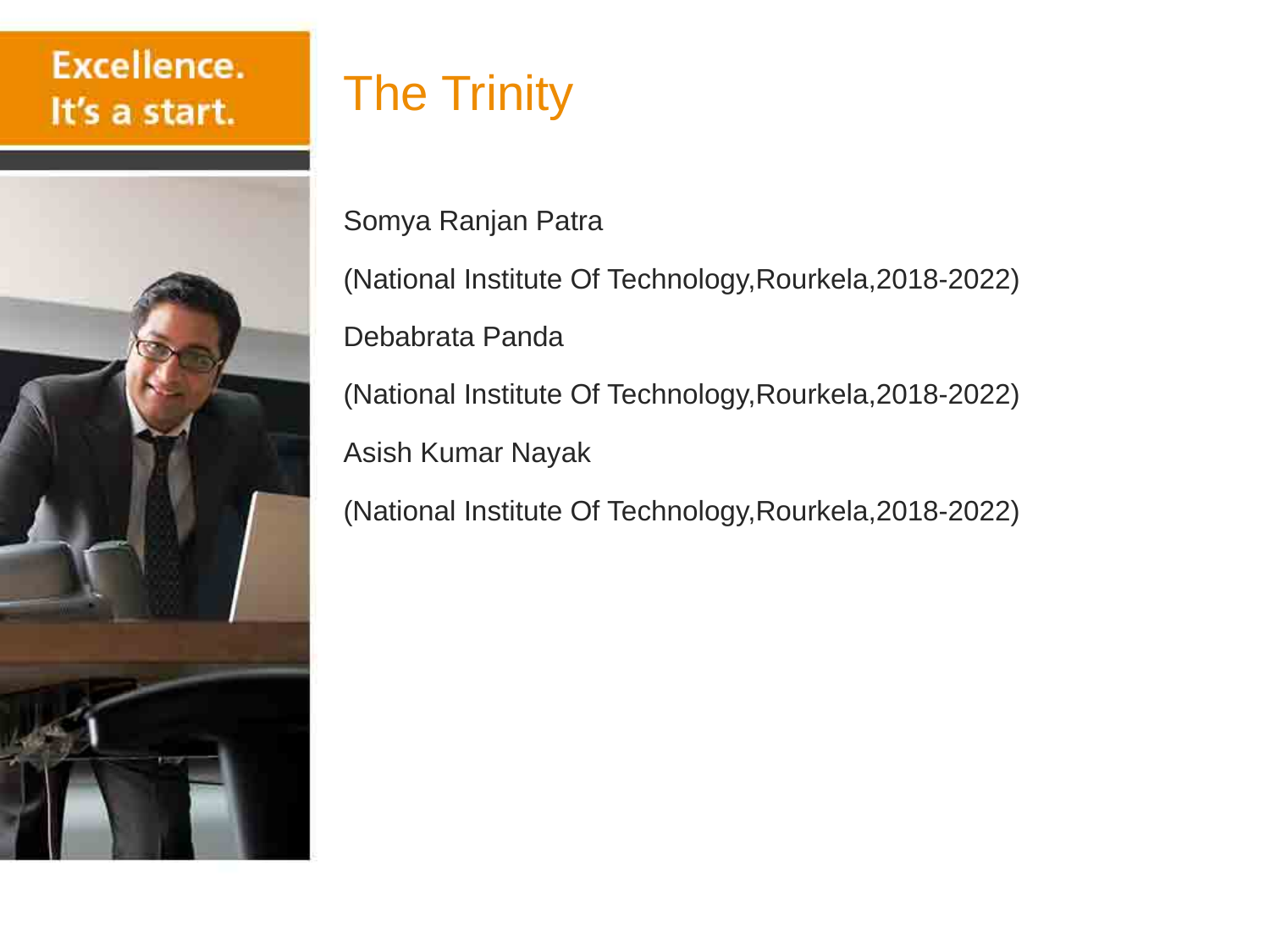

The Trinity

Somya Ranjan Patra
(National Institute Of Technology,Rourkela,2018-2022)
Debabrata Panda
(National Institute Of Technology,Rourkela,2018-2022)
Asish Kumar Nayak
(National Institute Of Technology,Rourkela,2018-2022)